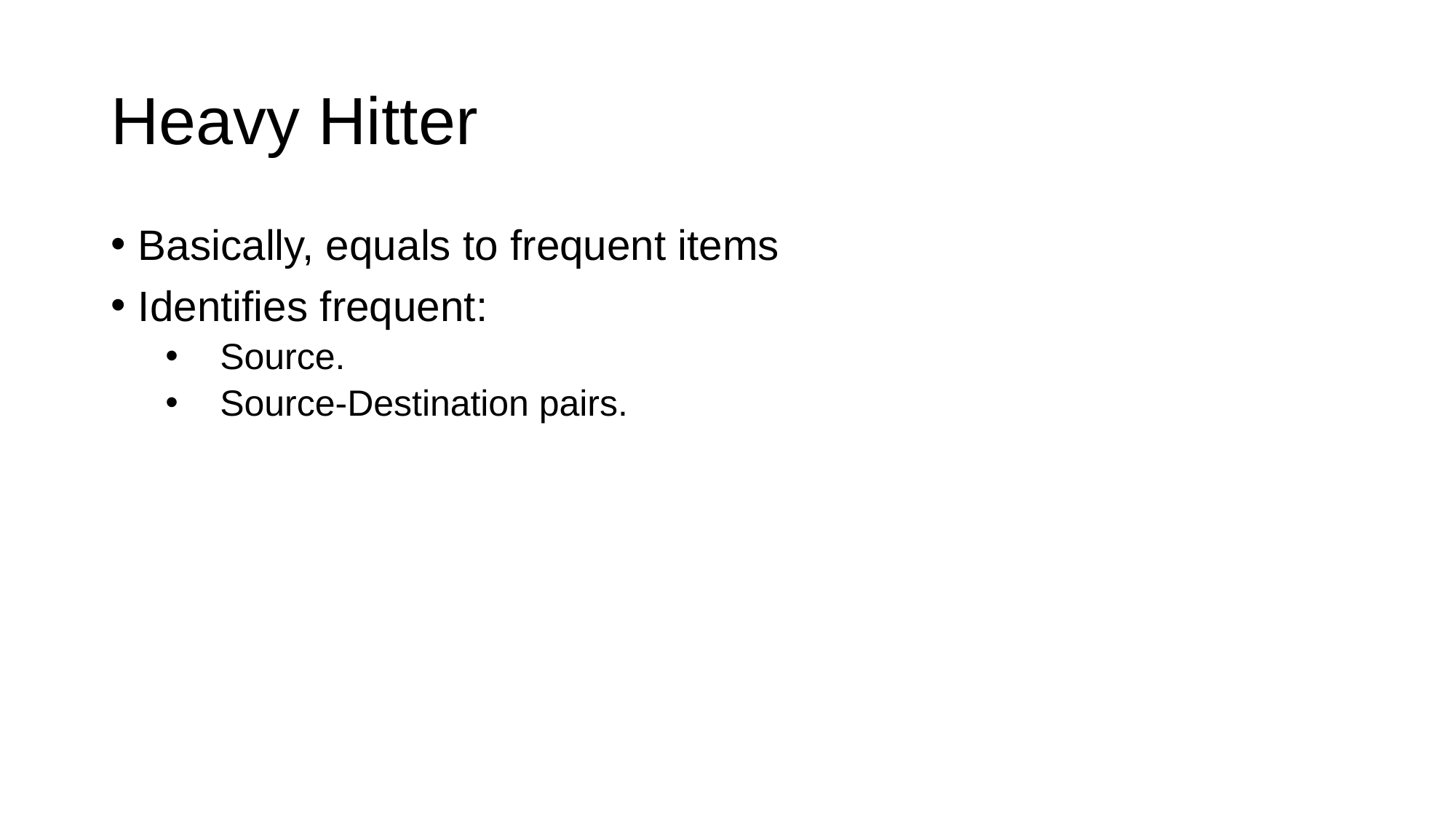

# Heavy Hitter
Basically, equals to frequent items
Identifies frequent:
Source.
Source-Destination pairs.